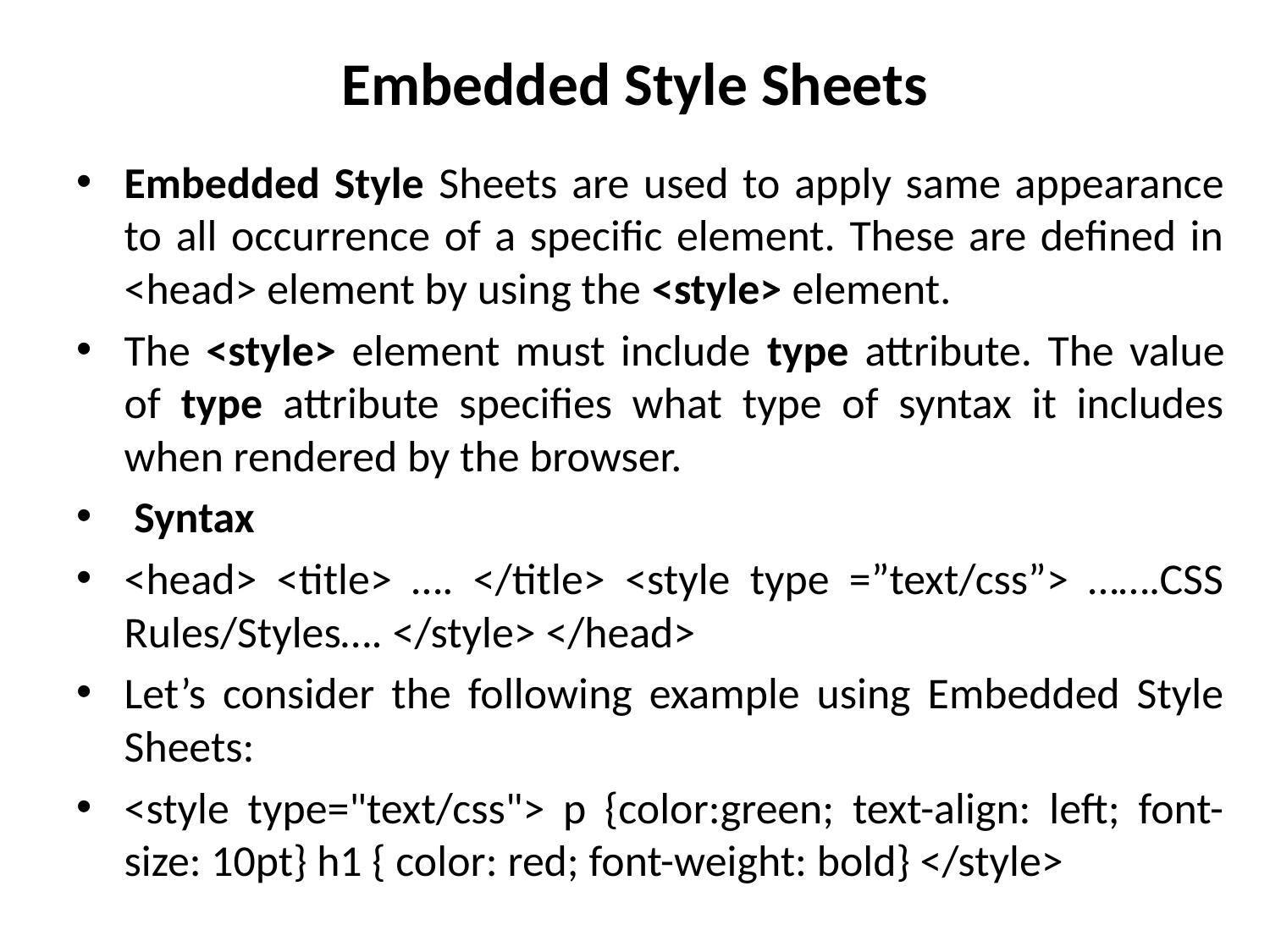

# Embedded Style Sheets
Embedded Style Sheets are used to apply same appearance to all occurrence of a specific element. These are defined in <head> element by using the <style> element.
The <style> element must include type attribute. The value of type attribute specifies what type of syntax it includes when rendered by the browser.
 Syntax
<head> <title> …. </title> <style type =”text/css”> …….CSS Rules/Styles…. </style> </head>
Let’s consider the following example using Embedded Style Sheets:
<style type="text/css"> p {color:green; text-align: left; font-size: 10pt} h1 { color: red; font-weight: bold} </style>